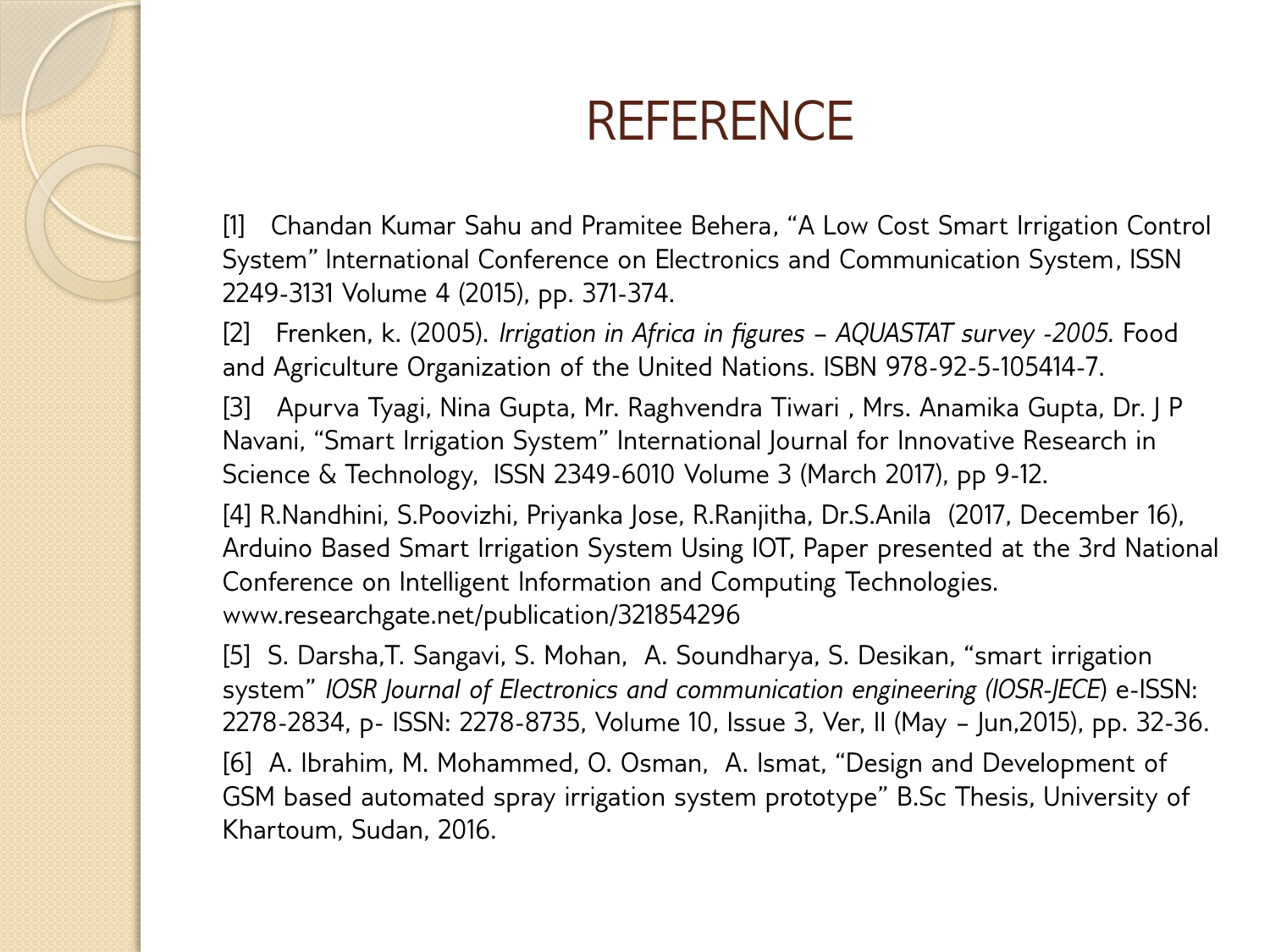

# REFERENCE
[1]   Chandan Kumar Sahu and Pramitee Behera, “A Low Cost Smart Irrigation Control System” International Conference on Electronics and Communication System, ISSN 2249-3131 Volume 4 (2015), pp. 371-374.
[2]   Frenken, k. (2005). Irrigation in Africa in figures – AQUASTAT survey -2005. Food and Agriculture Organization of the United Nations. ISBN 978-92-5-105414-7.
[3]   Apurva Tyagi, Nina Gupta, Mr. Raghvendra Tiwari , Mrs. Anamika Gupta, Dr. J P Navani, “Smart Irrigation System” International Journal for Innovative Research in Science & Technology,  ISSN 2349-6010 Volume 3 (March 2017), pp 9-12.
[4] R.Nandhini, S.Poovizhi, Priyanka Jose, R.Ranjitha, Dr.S.Anila  (2017, December 16),  Arduino Based Smart Irrigation System Using IOT, Paper presented at the 3rd National Conference on Intelligent Information and Computing Technologies. www.researchgate.net/publication/321854296
[5]  S. Darsha,T. Sangavi, S. Mohan,  A. Soundharya, S. Desikan, “smart irrigation system” IOSR Journal of Electronics and communication engineering (IOSR-JECE) e-ISSN: 2278-2834, p- ISSN: 2278-8735, Volume 10, Issue 3, Ver, II (May – Jun,2015), pp. 32-36.
[6]  A. Ibrahim, M. Mohammed, O. Osman,  A. Ismat, “Design and Development of GSM based automated spray irrigation system prototype” B.Sc Thesis, University of Khartoum, Sudan, 2016.